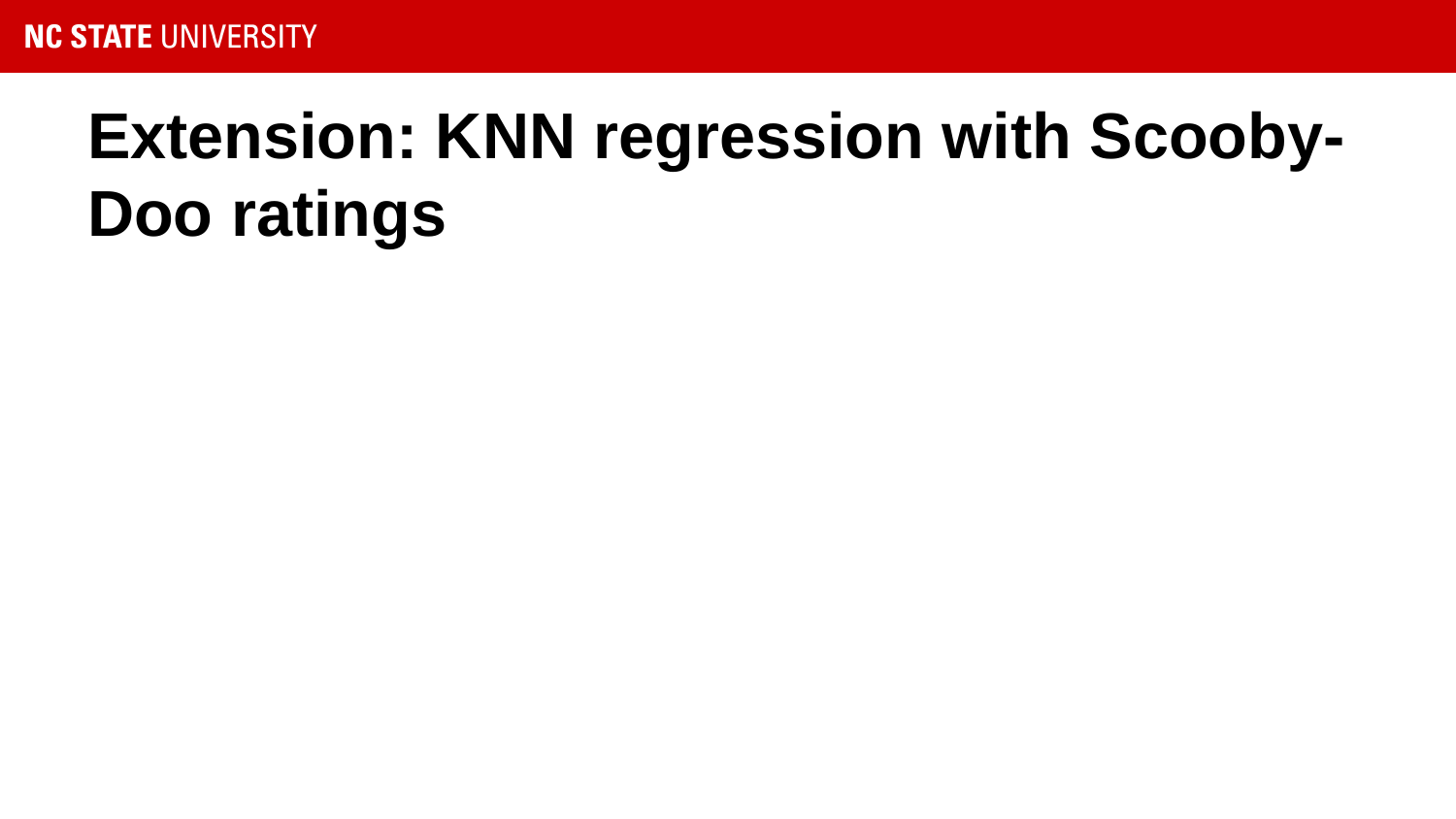

# Extension: KNN regression with Scooby-Doo ratings